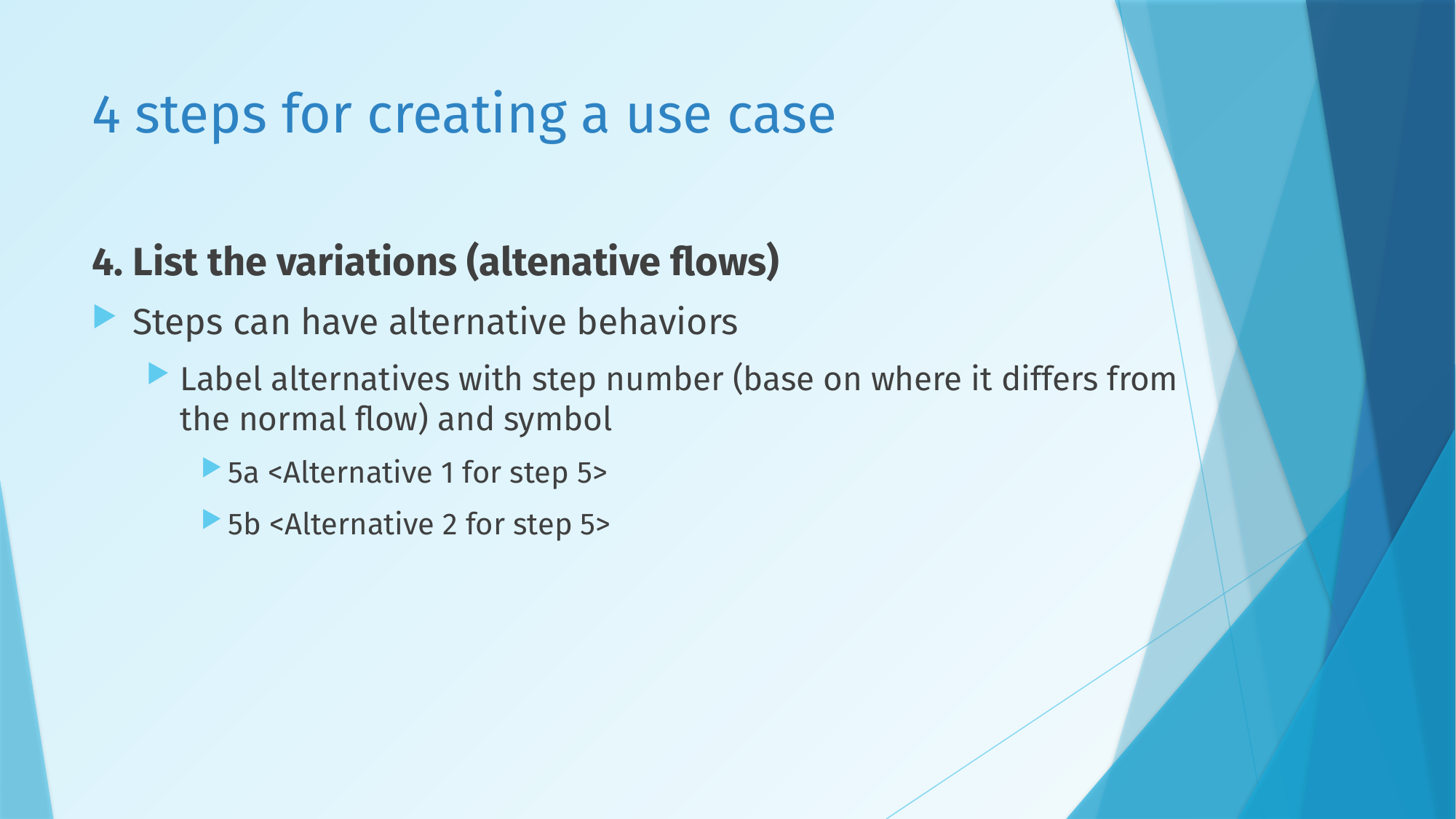

# 4 steps for creating a use case
4. List the variations (altenative flows)
Steps can have alternative behaviors
Label alternatives with step number (base on where it differs from the normal flow) and symbol
5a <Alternative 1 for step 5>
5b <Alternative 2 for step 5>